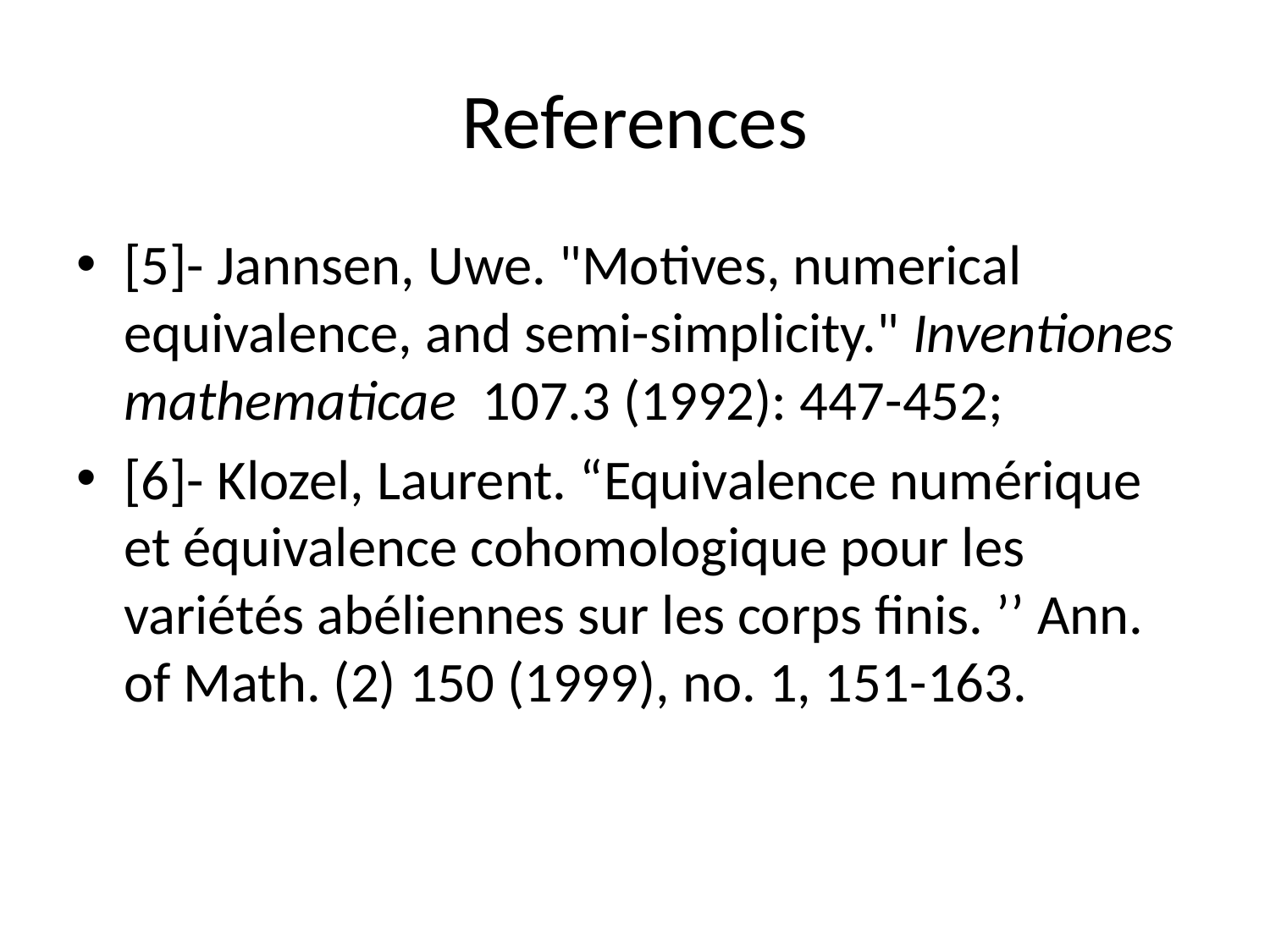

# References
[5]- Jannsen, Uwe. "Motives, numerical equivalence, and semi-simplicity." Inventiones mathematicae  107.3 (1992): 447-452;
[6]- Klozel, Laurent. “Equivalence numérique et équivalence cohomologique pour les variétés abéliennes sur les corps finis. ’’ Ann. of Math. (2) 150 (1999), no. 1, 151-163.